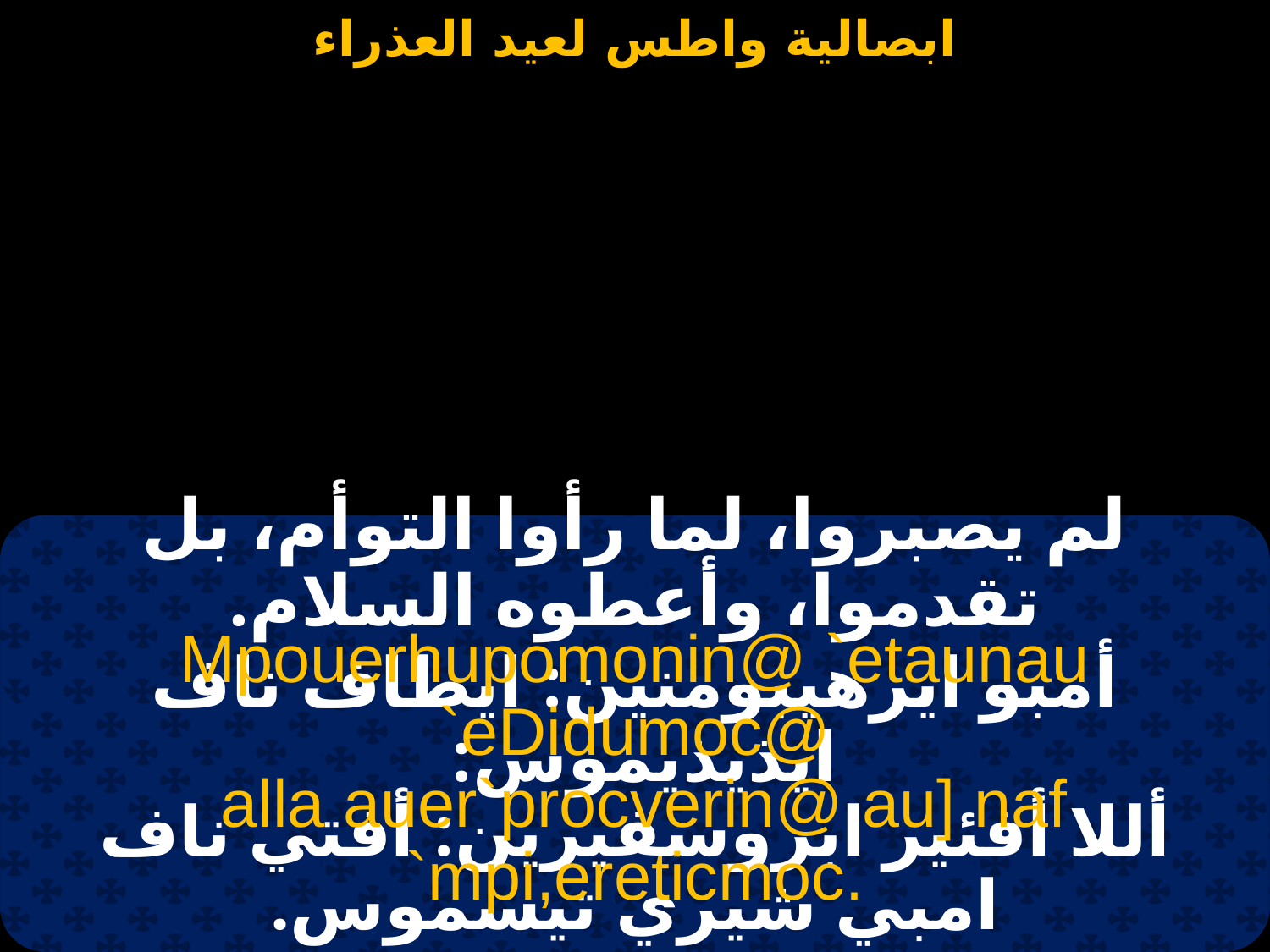

#
لم يصبروا، لما رأوا التوأم، بل تقدموا، وأعطوه السلام.
Mpouerhupomonin@ `etaunau `eDidumoc@
 alla auer`procverin@ au] naf `mpi,ereticmoc.
أمبو ايرهيبومنين: ايطاف ناف ايذيذيموس:
أللا أفئير ابروسفيرين: أفتي ناف امبي شيري تيسموس.